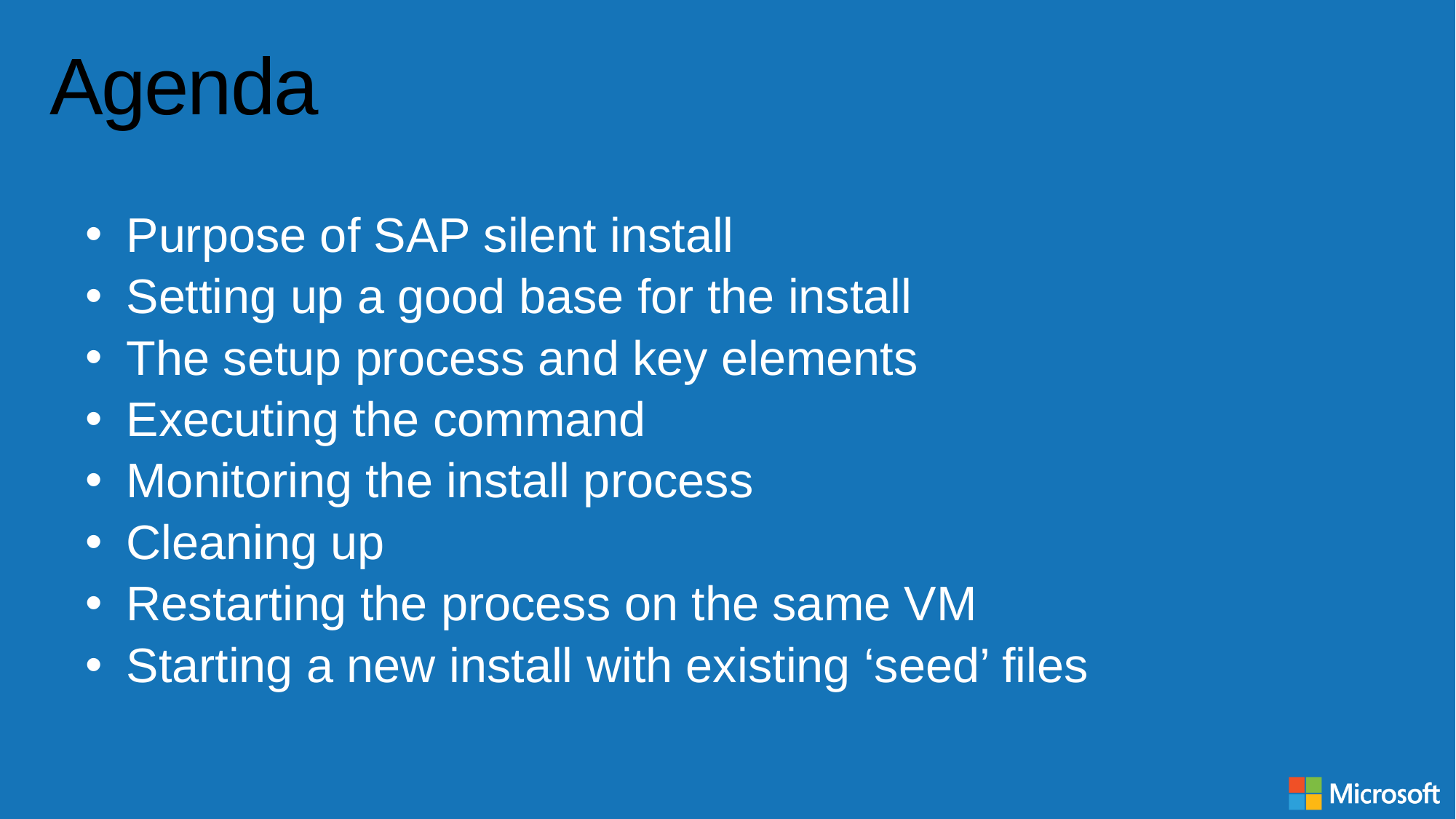

# Agenda
Purpose of SAP silent install
Setting up a good base for the install
The setup process and key elements
Executing the command
Monitoring the install process
Cleaning up
Restarting the process on the same VM
Starting a new install with existing ‘seed’ files